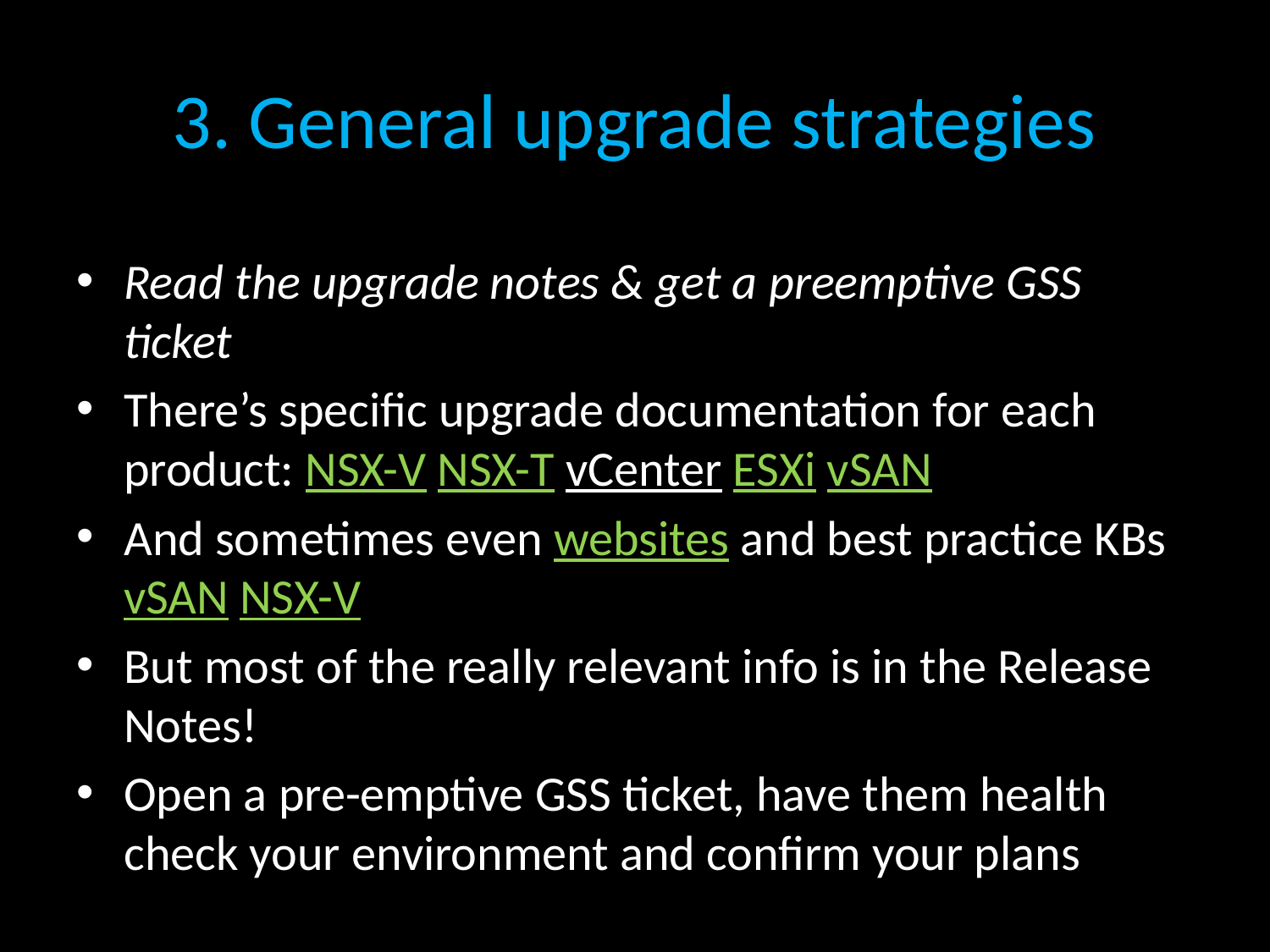

# 3. General upgrade strategies
Read the upgrade notes & get a preemptive GSS ticket
There’s specific upgrade documentation for each product: NSX-V NSX-T vCenter ESXi vSAN
And sometimes even websites and best practice KBs vSAN NSX-V
But most of the really relevant info is in the Release Notes!
Open a pre-emptive GSS ticket, have them health check your environment and confirm your plans